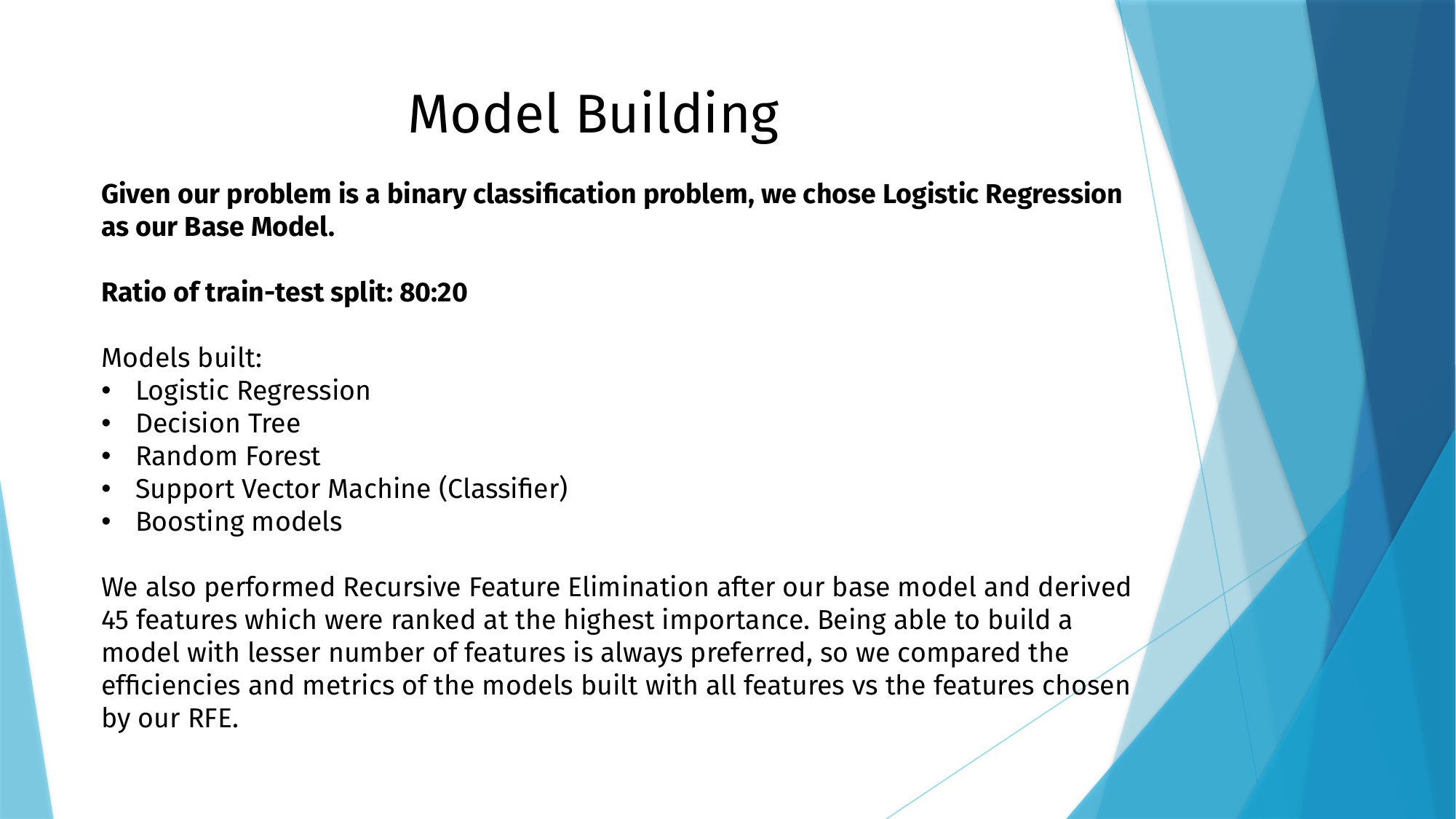

# Model Building
Given our problem is a binary classification problem, we chose Logistic Regression as our Base Model.
Ratio of train-test split: 80:20

Models built:
Logistic Regression
Decision Tree
Random Forest
Support Vector Machine (Classifier)
Boosting models

We also performed Recursive Feature Elimination after our base model and derived 45 features which were ranked at the highest importance. Being able to build a model with lesser number of features is always preferred, so we compared the efficiencies and metrics of the models built with all features vs the features chosen by our RFE.